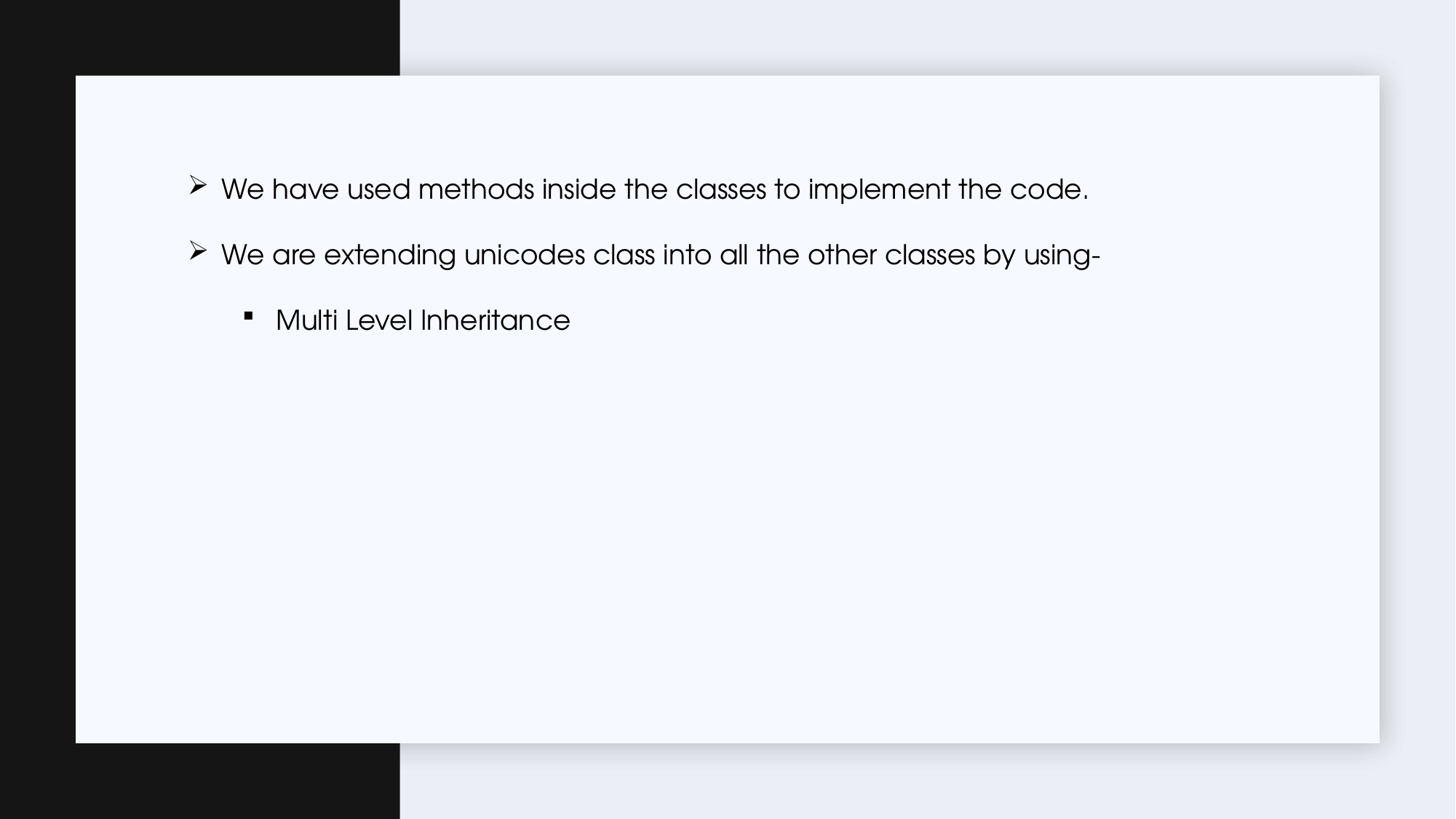

We have used methods inside the classes to implement the code.

We are extending unicodes class into all the other classes by using-

Multi Level Inheritance